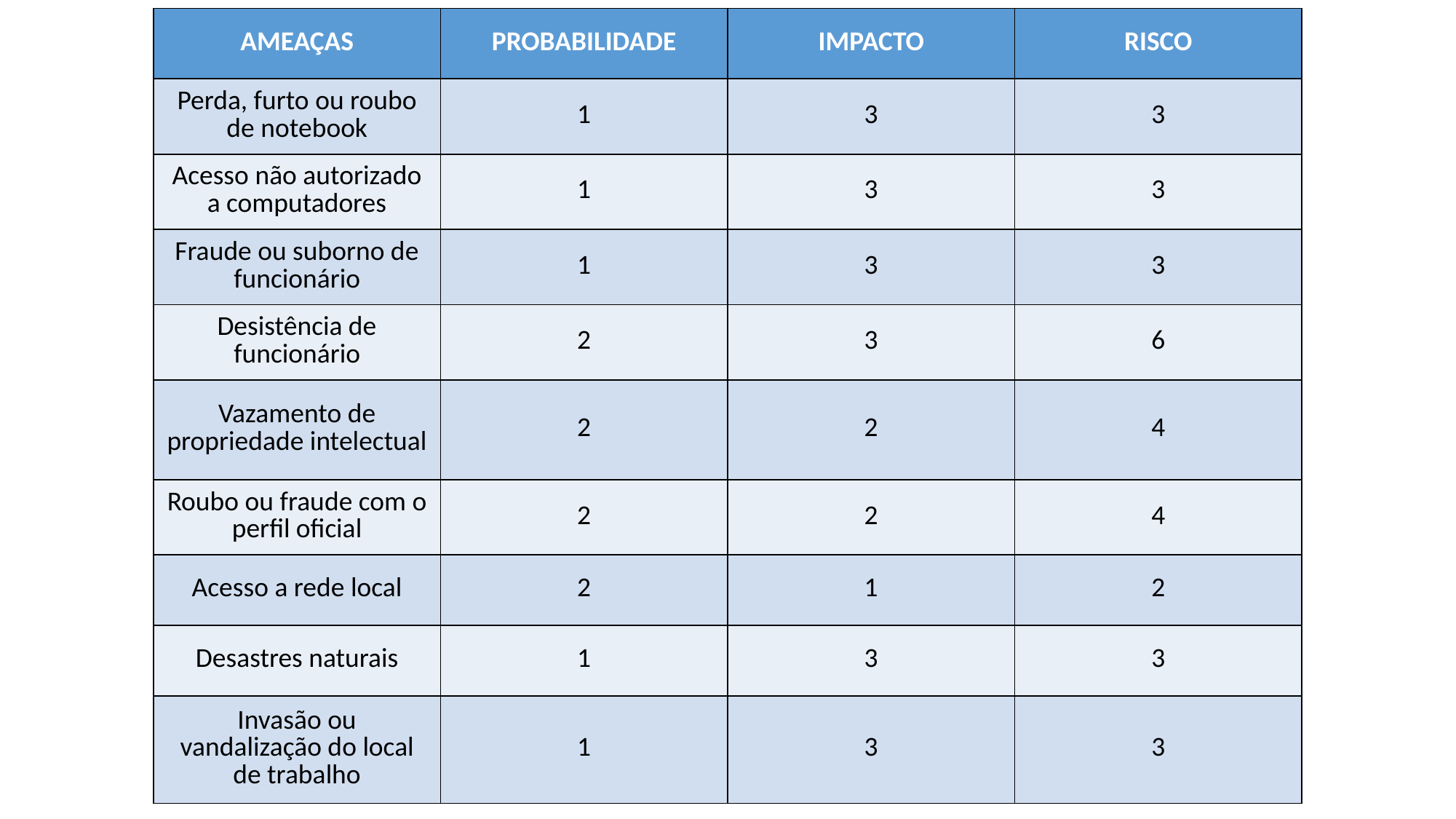

| AMEAÇAS | PROBABILIDADE | IMPACTO | RISCO |
| --- | --- | --- | --- |
| Perda, furto ou roubo de notebook | 1 | 3 | 3 |
| Acesso não autorizado a computadores | 1 | 3 | 3 |
| Fraude ou suborno de funcionário | 1 | 3 | 3 |
| Desistência de funcionário | 2 | 3 | 6 |
| Vazamento de propriedade intelectual | 2 | 2 | 4 |
| Roubo ou fraude com o perfil oficial | 2 | 2 | 4 |
| Acesso a rede local | 2 | 1 | 2 |
| Desastres naturais | 1 | 3 | 3 |
| Invasão ou vandalização do local de trabalho | 1 | 3 | 3 |